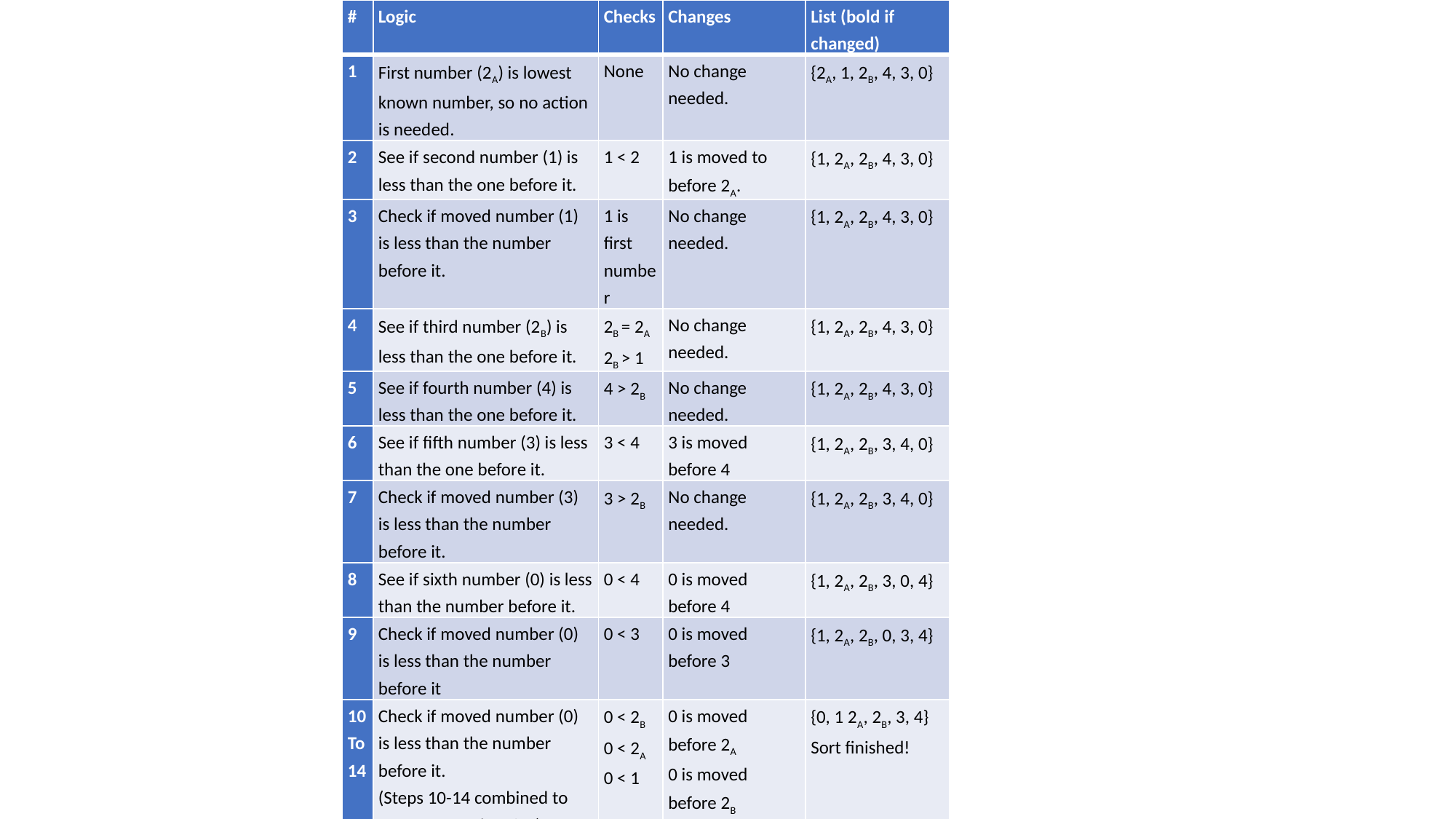

| # | Logic | Checks | Changes | List (bold if changed) |
| --- | --- | --- | --- | --- |
| 1 | First number (2A) is lowest known number, so no action is needed. | None | No change needed. | {2A, 1, 2B, 4, 3, 0} |
| 2 | See if second number (1) is less than the one before it. | 1 < 2 | 1 is moved to before 2A. | {1, 2­A­, 2­­­B­, 4, 3, 0} |
| 3 | Check if moved number (1) is less than the number before it. | 1 is first number | No change needed. | {1, 2­A­, 2­­­B­, 4, 3, 0} |
| 4 | See if third number (2­B­) is less than the one before it. | 2­B ­= 2­­­A­ 2­B ­> 1 | No change needed. | {1, 2­A­, 2­­­B­, 4, 3, 0} |
| 5 | See if fourth number (4) is less than the one before it. | 4 > 2B | No change needed. | {1, 2­A­, 2­­­B­, 4, 3, 0} |
| 6 | See if fifth number (3) is less than the one before it. | 3 < 4 | 3 is moved before 4 | {1, 2­A­, 2­­­B­, 3, 4, 0} |
| 7 | Check if moved number (3) is less than the number before it. | 3 > 2­B­ | No change needed. | {1, 2­A­, 2­­­B­, 3, 4, 0} |
| 8 | See if sixth number (0) is less than the number before it. | 0 < 4 | 0 is moved before 4 | {1, 2­A­, 2­­­B­, 3, 0, 4} |
| 9 | Check if moved number (0) is less than the number before it | 0 < 3 | 0 is moved before 3 | {1, 2­A­, 2­­­B­, 0, 3, 4} |
| 10 To 14 | Check if moved number (0) is less than the number before it. (Steps 10-14 combined to save trees and sanity.) | 0 < 2­B­ 0 < 2­­A ­0 < 1 | 0 is moved before 2A 0 is moved before 2­B­ 0 is moved before 1 | {0, 1 2­A­, 2­­­B­, 3, 4} Sort finished! |